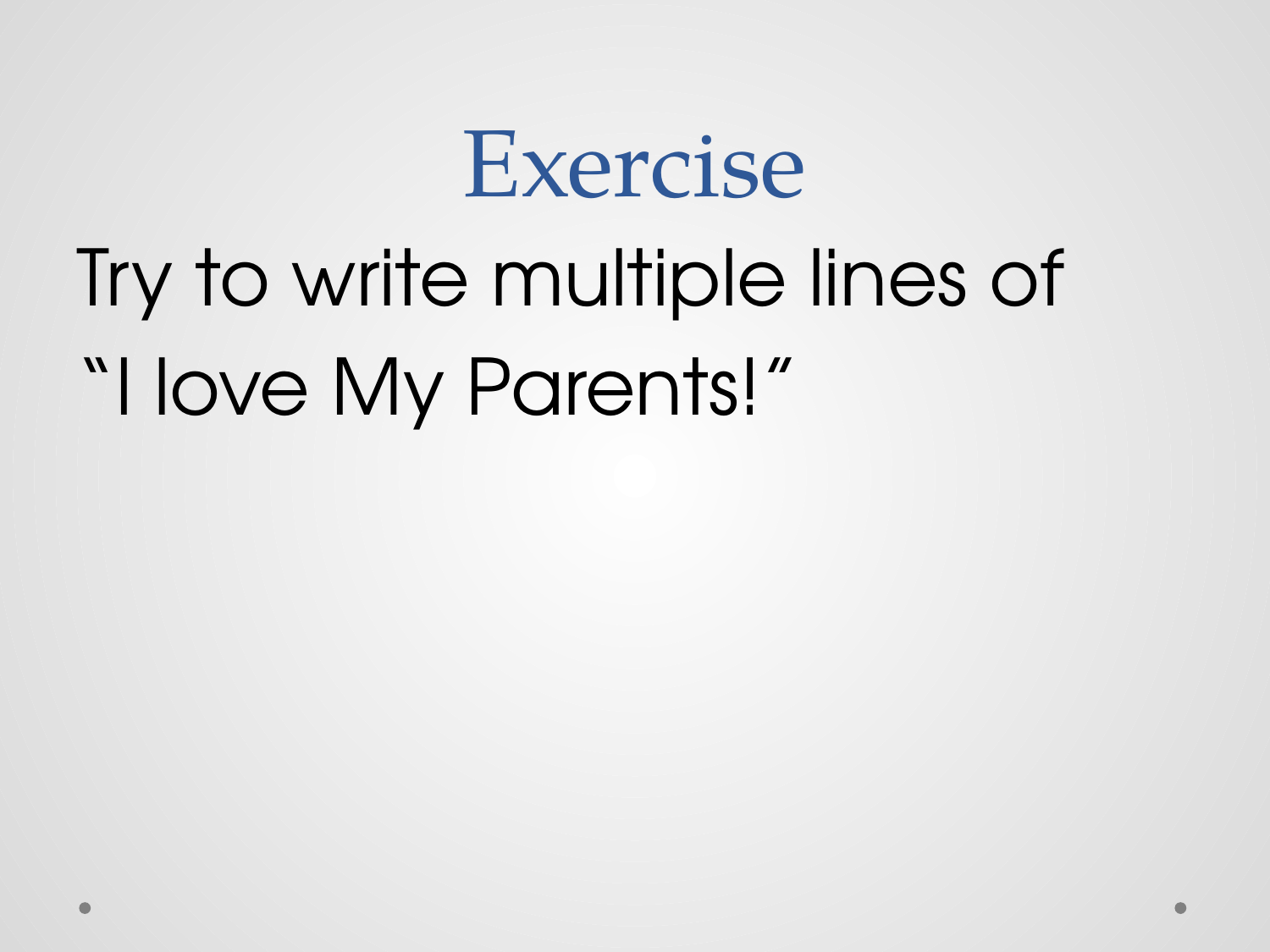

# Exercise
Try to write multiple lines of
“I love My Parents!”